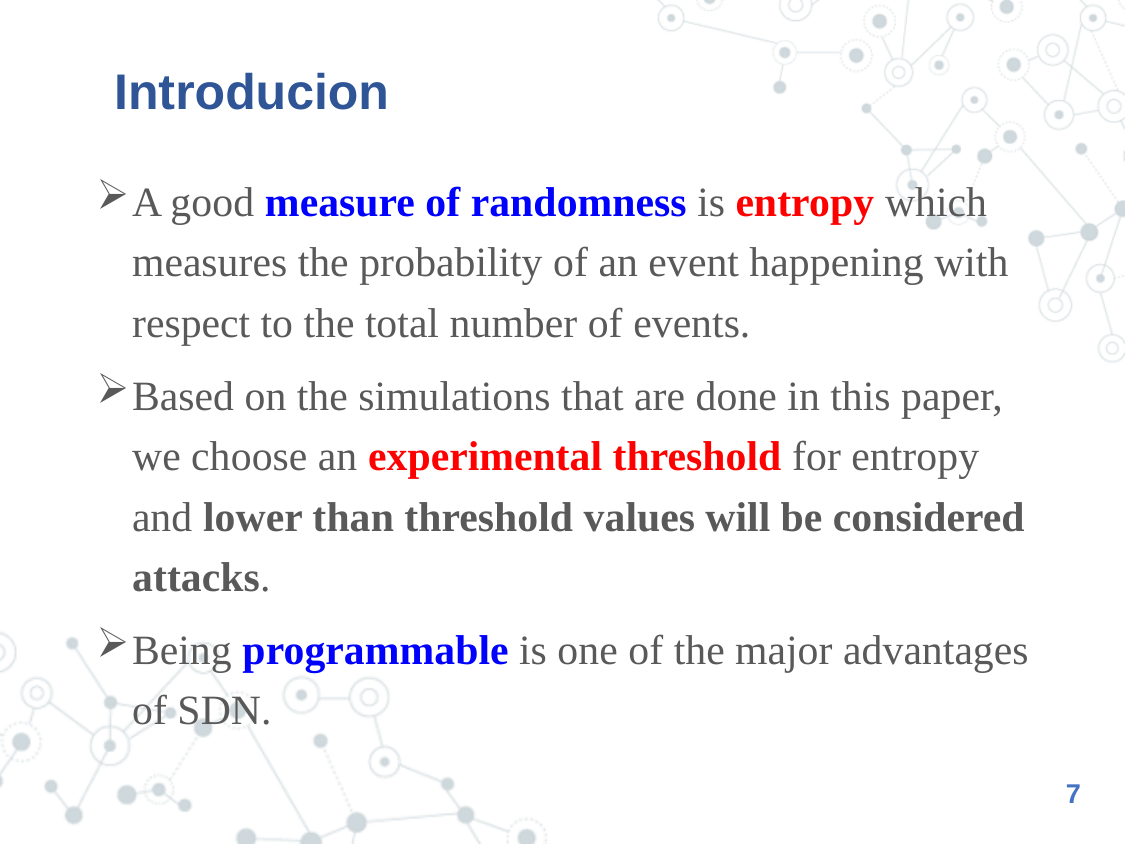

# Introducion
A good measure of randomness is entropy which measures the probability of an event happening with respect to the total number of events.
Based on the simulations that are done in this paper, we choose an experimental threshold for entropy and lower than threshold values will be considered attacks.
Being programmable is one of the major advantages of SDN.